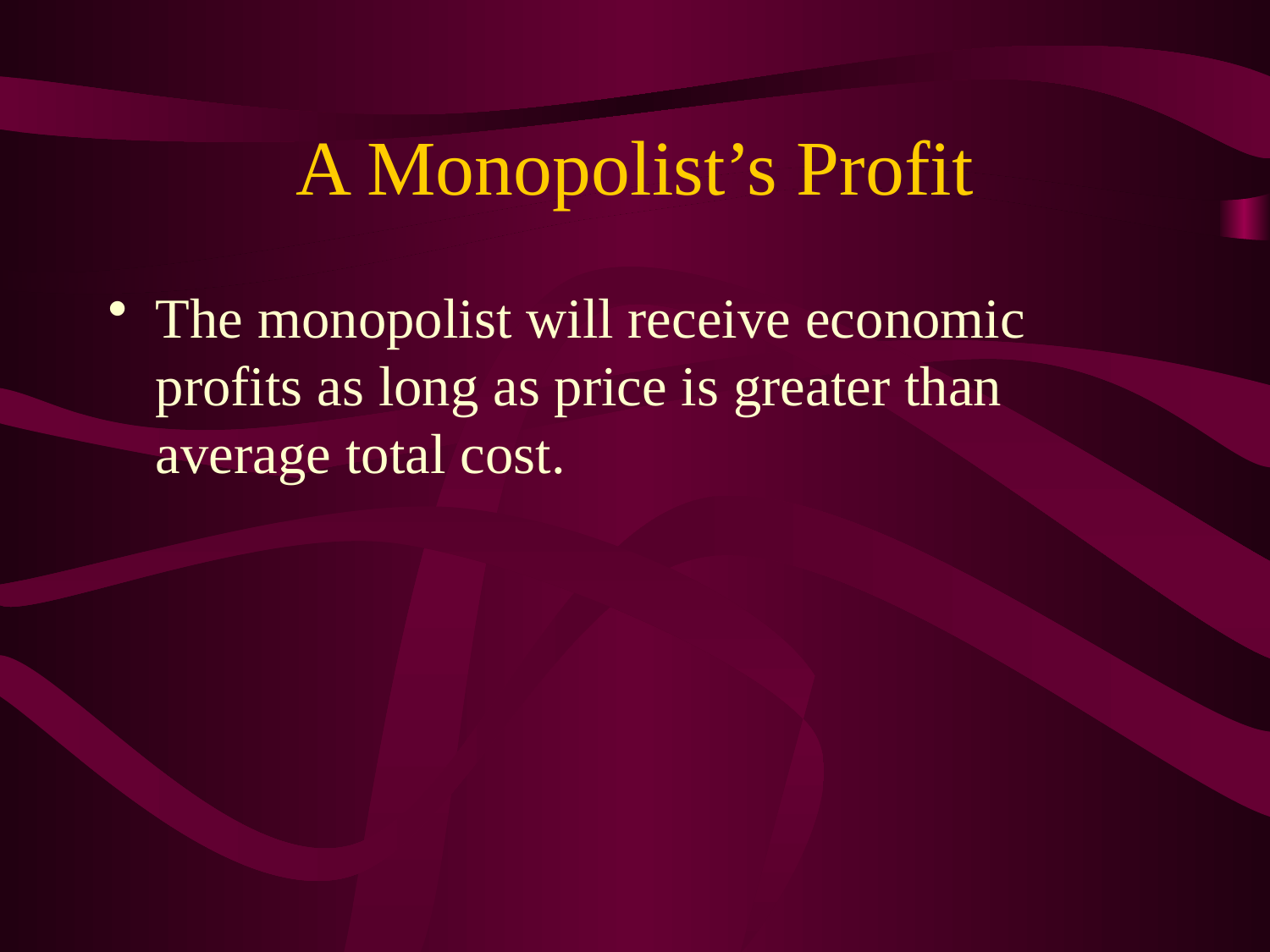

# A Monopolist’s Profit
The monopolist will receive economic profits as long as price is greater than average total cost.